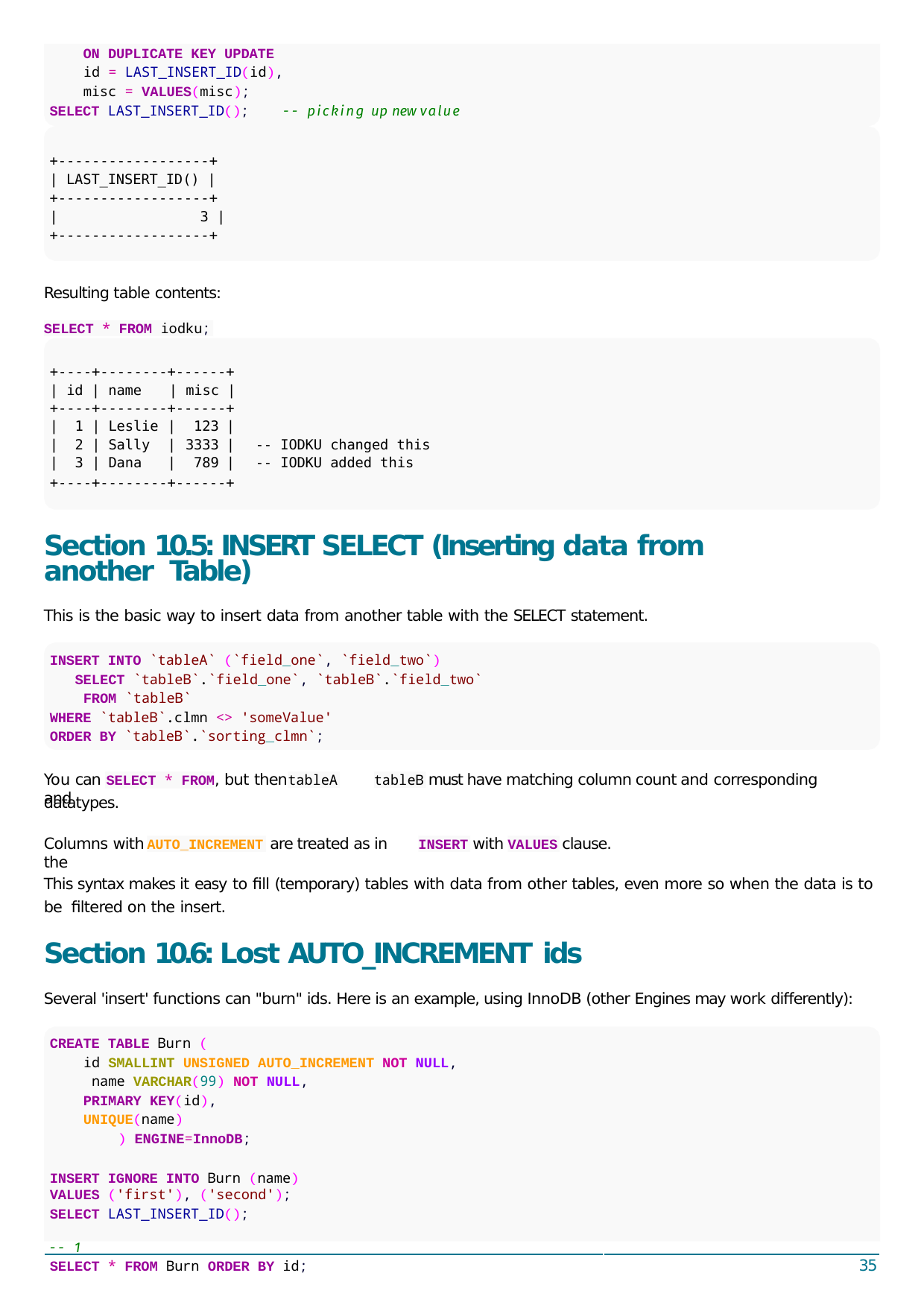

ON DUPLICATE KEY UPDATE
id = LAST_INSERT_ID(id),
misc = VALUES(misc);
SELECT LAST_INSERT_ID();	-- picking up new value

+------------------+
| LAST_INSERT_ID() |
+------------------+
|	3 |
+------------------+

Resulting table contents:

SELECT * FROM iodku;

+----+--------+------+
| id | name	| misc |
+----+--------+------+
| | | 1 | | | Leslie | | | 123 | | |
| --- | --- | --- | --- | --- | --- | --- |
| | | 2 | | | Sally | | | 3333 | | -- IODKU changed this |
| | | 3 | | | Dana | | | 789 | | -- IODKU added this |
+----+--------+------+

Section 10.5: INSERT SELECT (Inserting data from another  Table)
This is the basic way to insert data from another table with the SELECT statement.

INSERT INTO `tableA` (`field_one`, `field_two`)  SELECT `tableB`.`field_one`, `tableB`.`field_two`  FROM `tableB`
WHERE `tableB`.clmn <> 'someValue'
ORDER BY `tableB`.`sorting_clmn`;

You can SELECT * FROM, but then	and
must have matching column count and corresponding

tableA
tableB
datatypes.
Columns with	are treated as in the
with
clause.
AUTO_INCREMENT
INSERT
VALUES
This syntax makes it easy to ﬁll (temporary) tables with data from other tables, even more so when the data is to be  ﬁltered on the insert.

Section 10.6: Lost AUTO_INCREMENT ids
Several 'insert' functions can "burn" ids. Here is an example, using InnoDB (other Engines may work diﬀerently):

CREATE TABLE Burn (
id SMALLINT UNSIGNED AUTO_INCREMENT NOT NULL,  name VARCHAR(99) NOT NULL,
PRIMARY KEY(id),
UNIQUE(name)
) ENGINE=InnoDB;

INSERT IGNORE INTO Burn (name) VALUES ('first'), ('second');
SELECT LAST_INSERT_ID();	-- 1
SELECT * FROM Burn ORDER BY id;

35